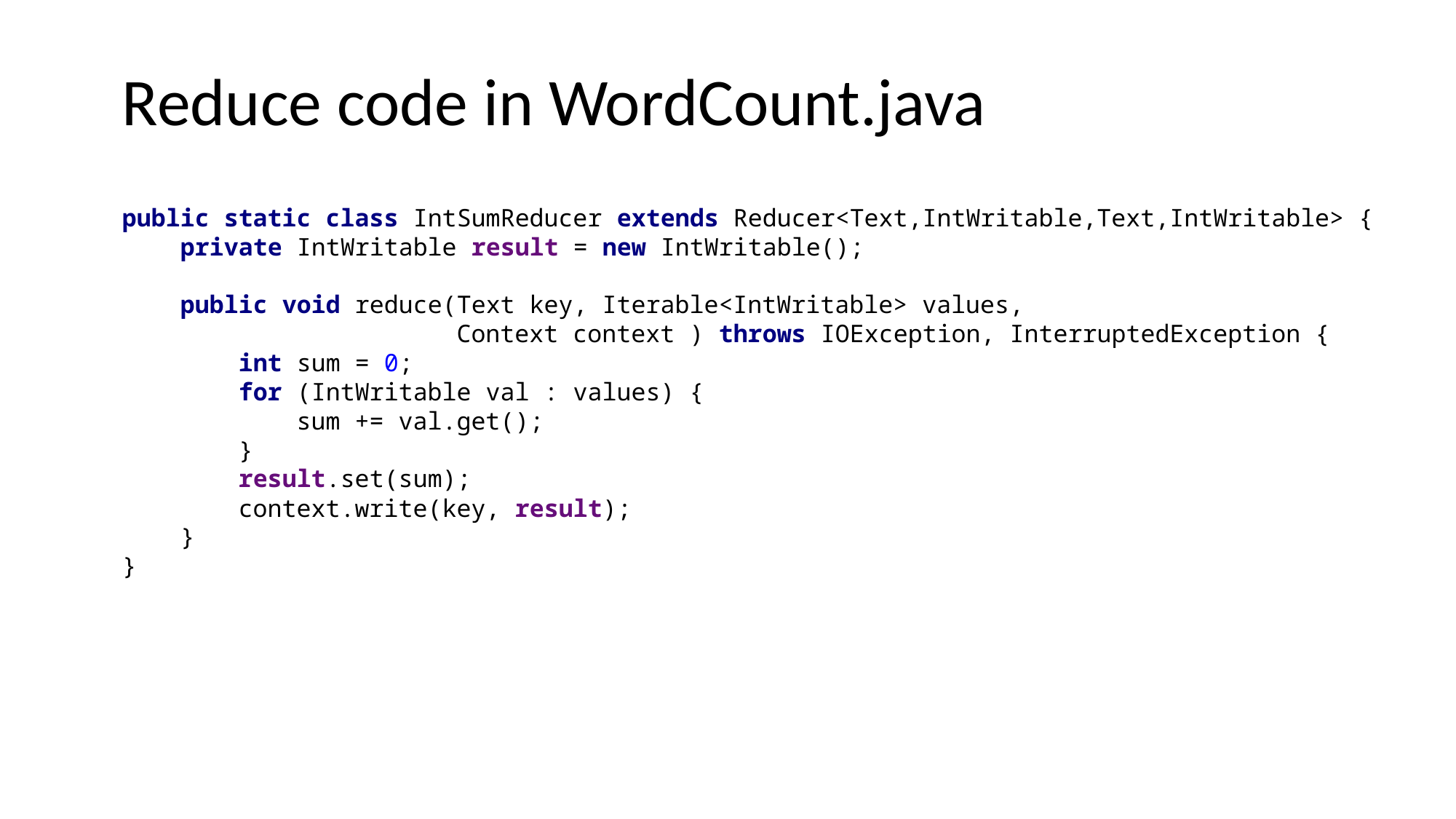

# Reduce code in WordCount.java
public static class IntSumReducer extends Reducer<Text,IntWritable,Text,IntWritable> {
    private IntWritable result = new IntWritable();
    public void reduce(Text key, Iterable<IntWritable> values,
                       Context context ) throws IOException, InterruptedException {
        int sum = 0;
        for (IntWritable val : values) {
            sum += val.get();
        }
        result.set(sum);
        context.write(key, result);
    }
}